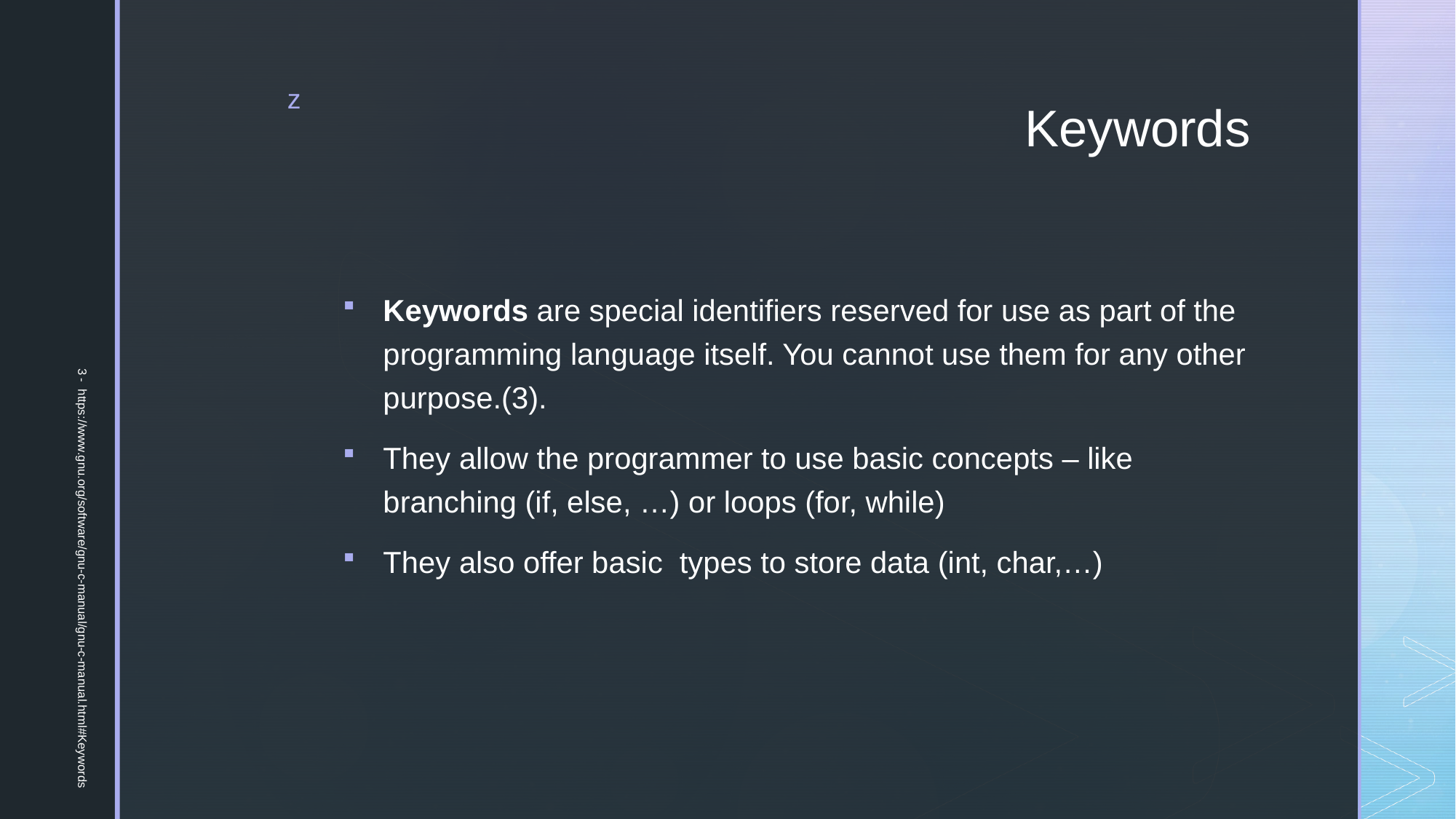

# Keywords
Keywords are special identifiers reserved for use as part of the programming language itself. You cannot use them for any other purpose.(3).
They allow the programmer to use basic concepts – like branching (if, else, …) or loops (for, while)
They also offer basic  types to store data (int, char,…)

3 -  https://www.gnu.org/software/gnu-c-manual/gnu-c-manual.html#Keywords